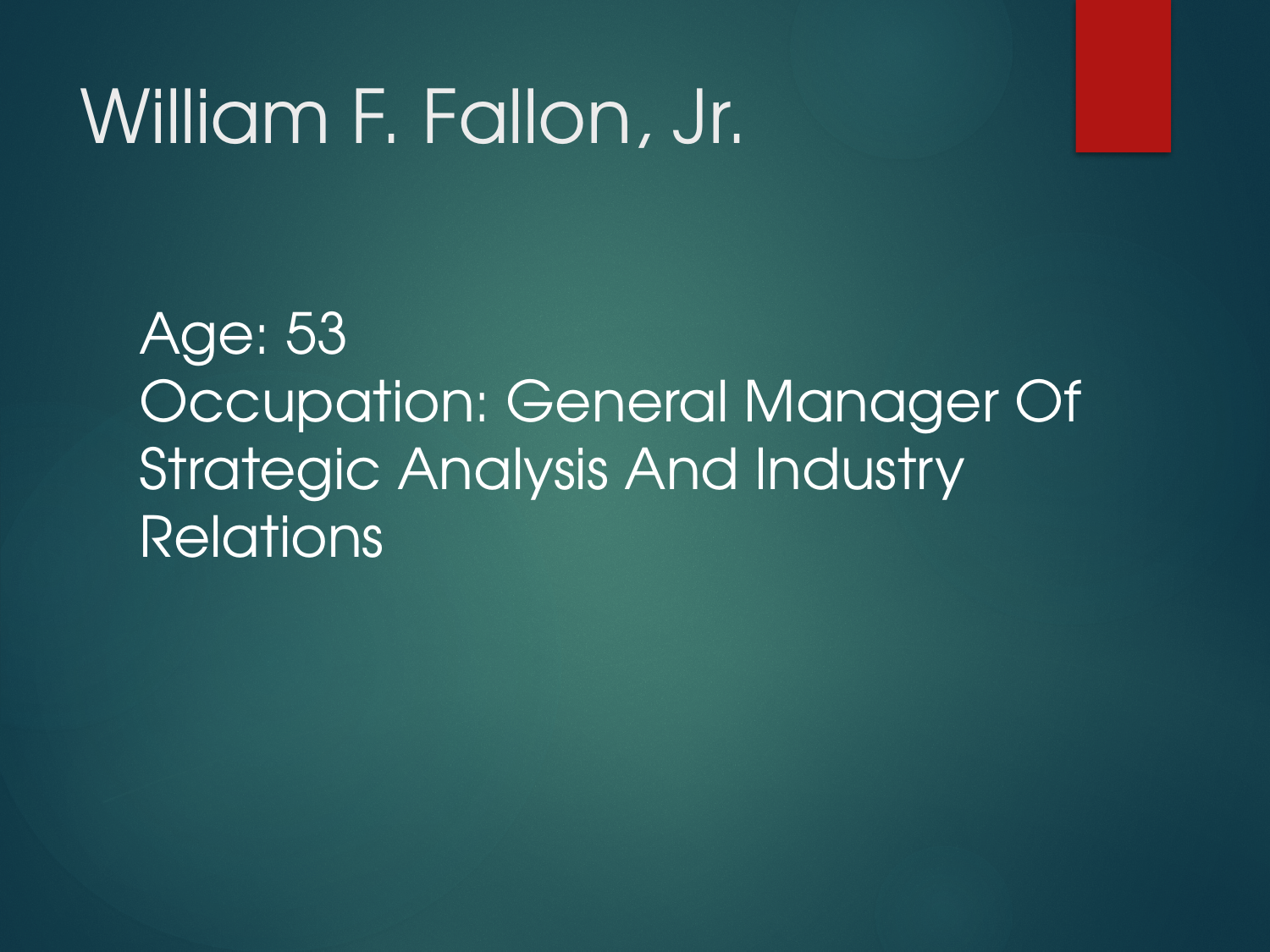

# William F. Fallon, Jr.

Age: 53
Occupation: General Manager Of Strategic Analysis And Industry Relations